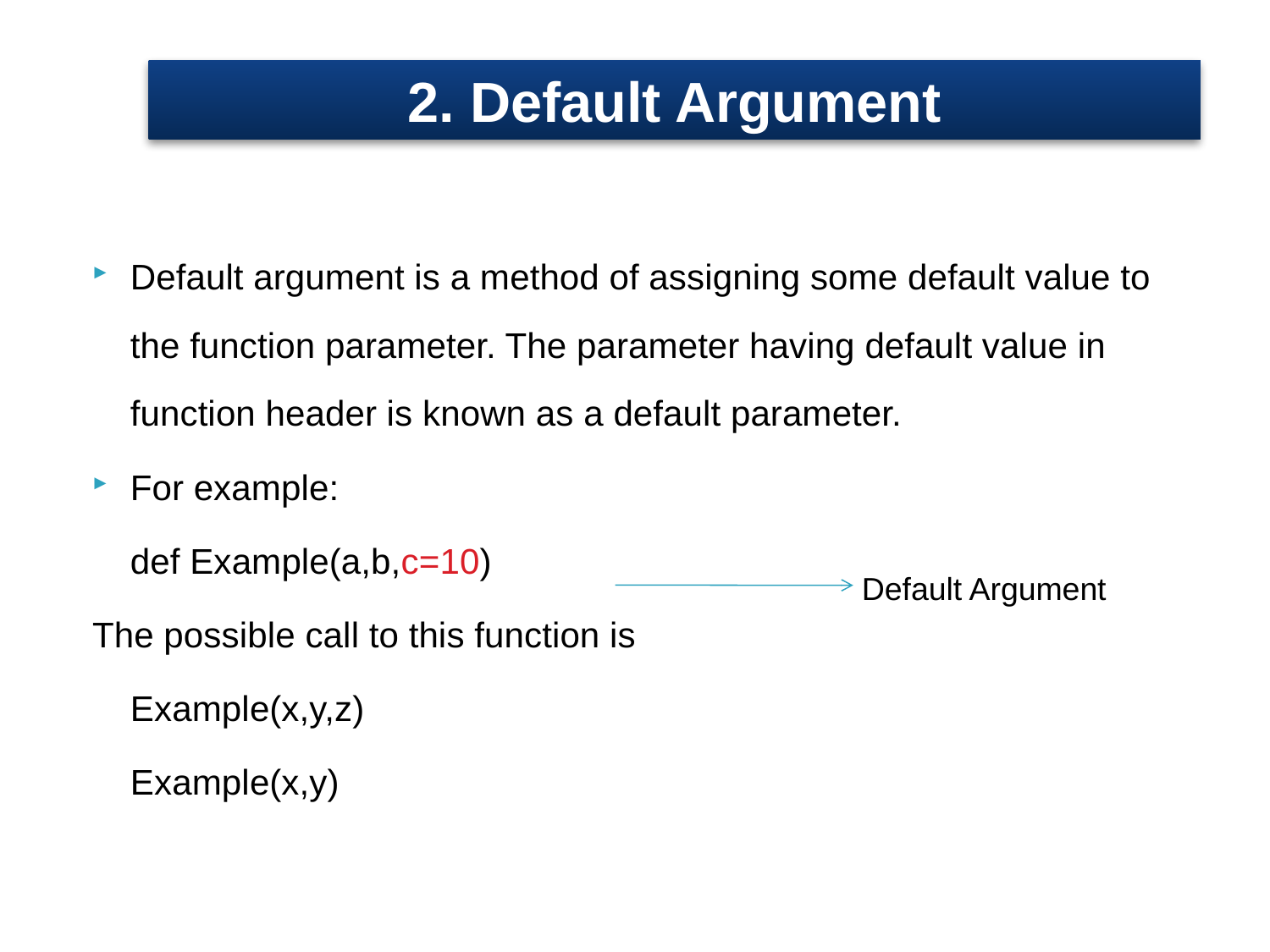

# 2. Default Argument
Default argument is a method of assigning some default value to the function parameter. The parameter having default value in function header is known as a default parameter.
For example:
		def Example(a,b,c=10)
The possible call to this function is
			Example(x,y,z)
			Example(x,y)

Default Argument